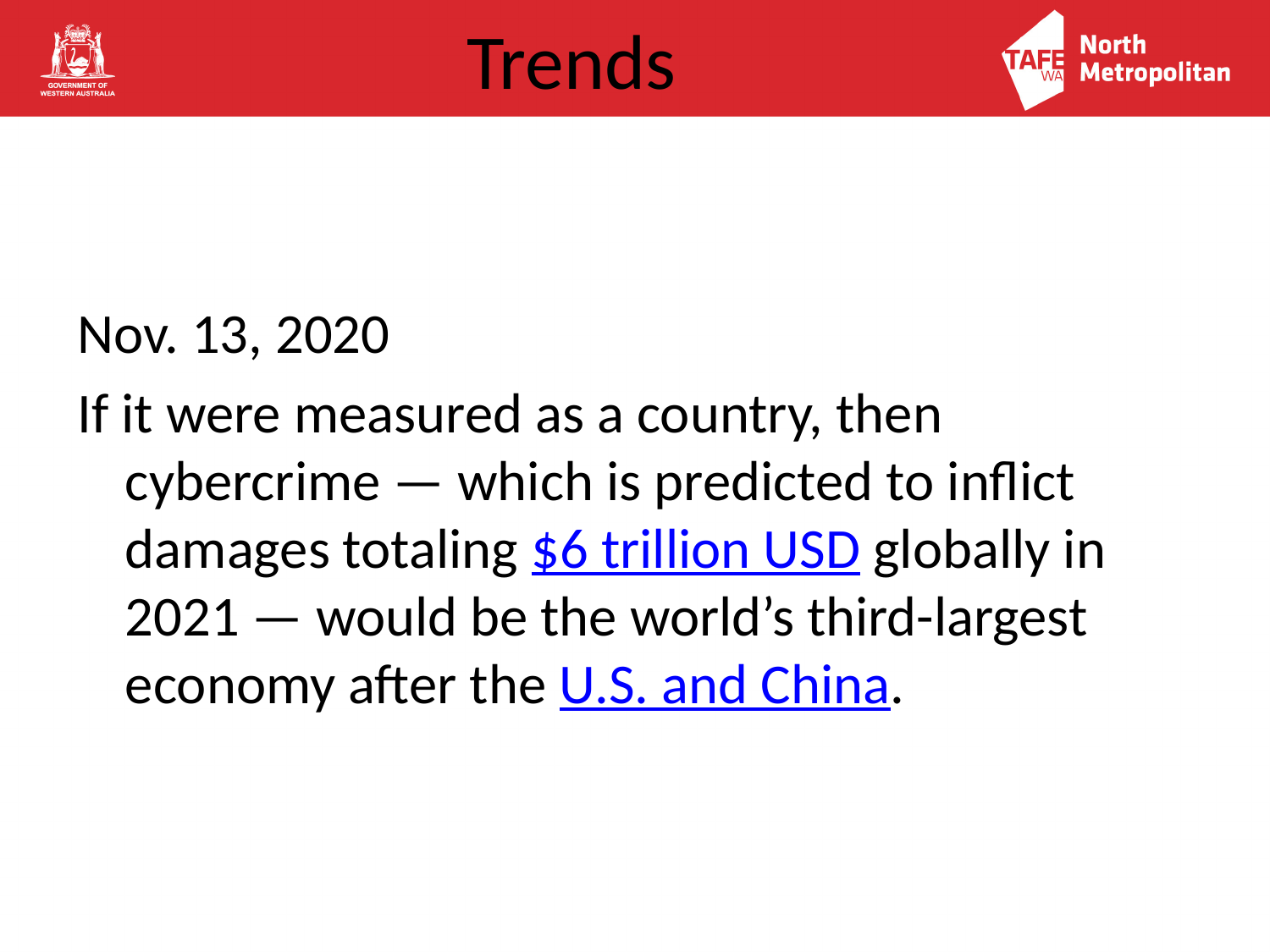

# Trends

Nov. 13, 2020
If it were measured as a country, then cybercrime — which is predicted to inflict damages totaling $6 trillion USD globally in 2021 — would be the world’s third-largest economy after the U.S. and China.